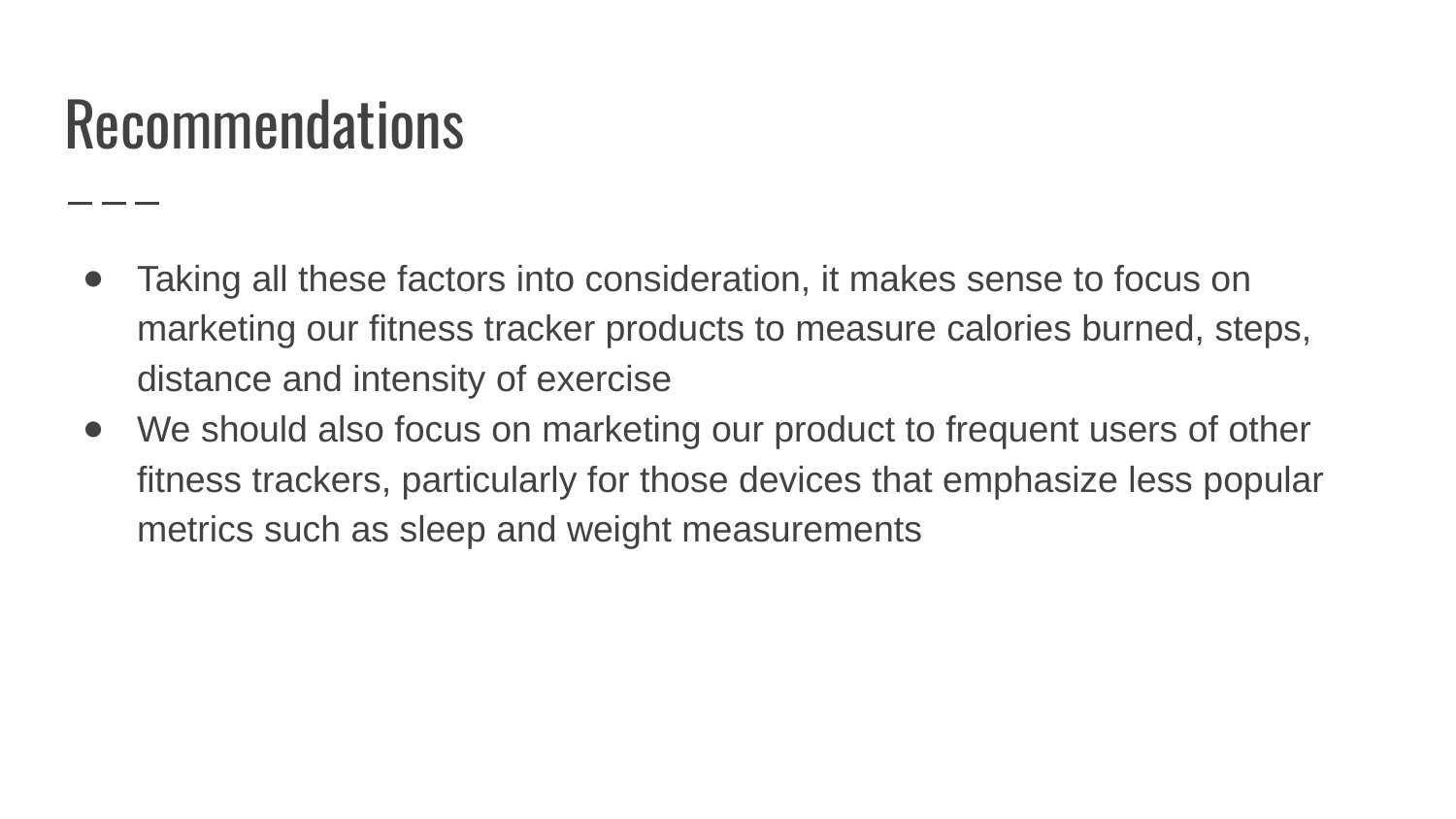

# Recommendations
Taking all these factors into consideration, it makes sense to focus on marketing our fitness tracker products to measure calories burned, steps, distance and intensity of exercise
We should also focus on marketing our product to frequent users of other fitness trackers, particularly for those devices that emphasize less popular metrics such as sleep and weight measurements